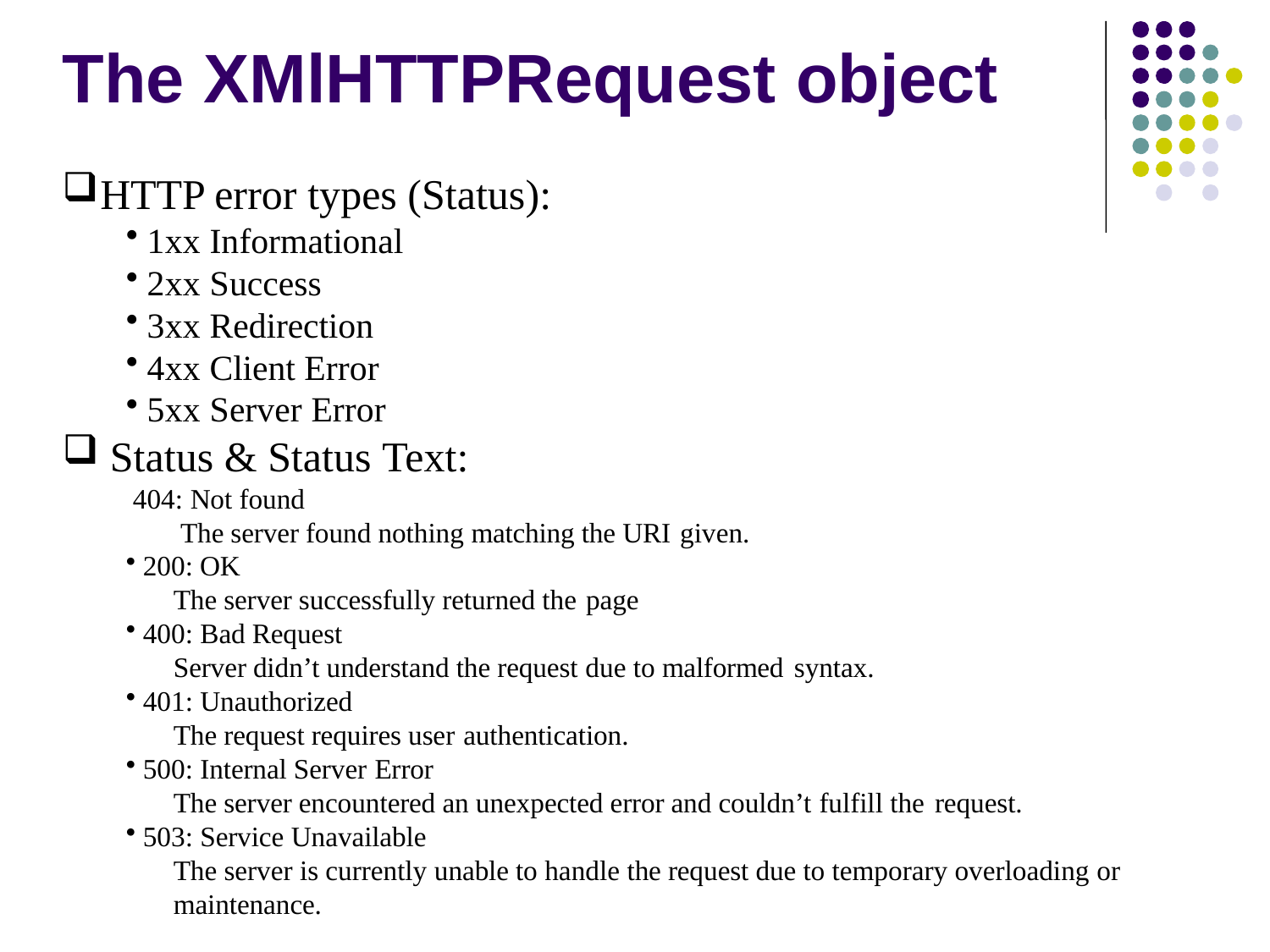

# The XMlHTTPRequest object
HTTP error types (Status):
1xx Informational
2xx Success
3xx Redirection
4xx Client Error
5xx Server Error
Status & Status Text:
404: Not found
The server found nothing matching the URI given.
200: OK
The server successfully returned the page
400: Bad Request
Server didn’t understand the request due to malformed syntax.
401: Unauthorized
The request requires user authentication.
500: Internal Server Error
The server encountered an unexpected error and couldn’t fulfill the request.
503: Service Unavailable
The server is currently unable to handle the request due to temporary overloading or
maintenance.